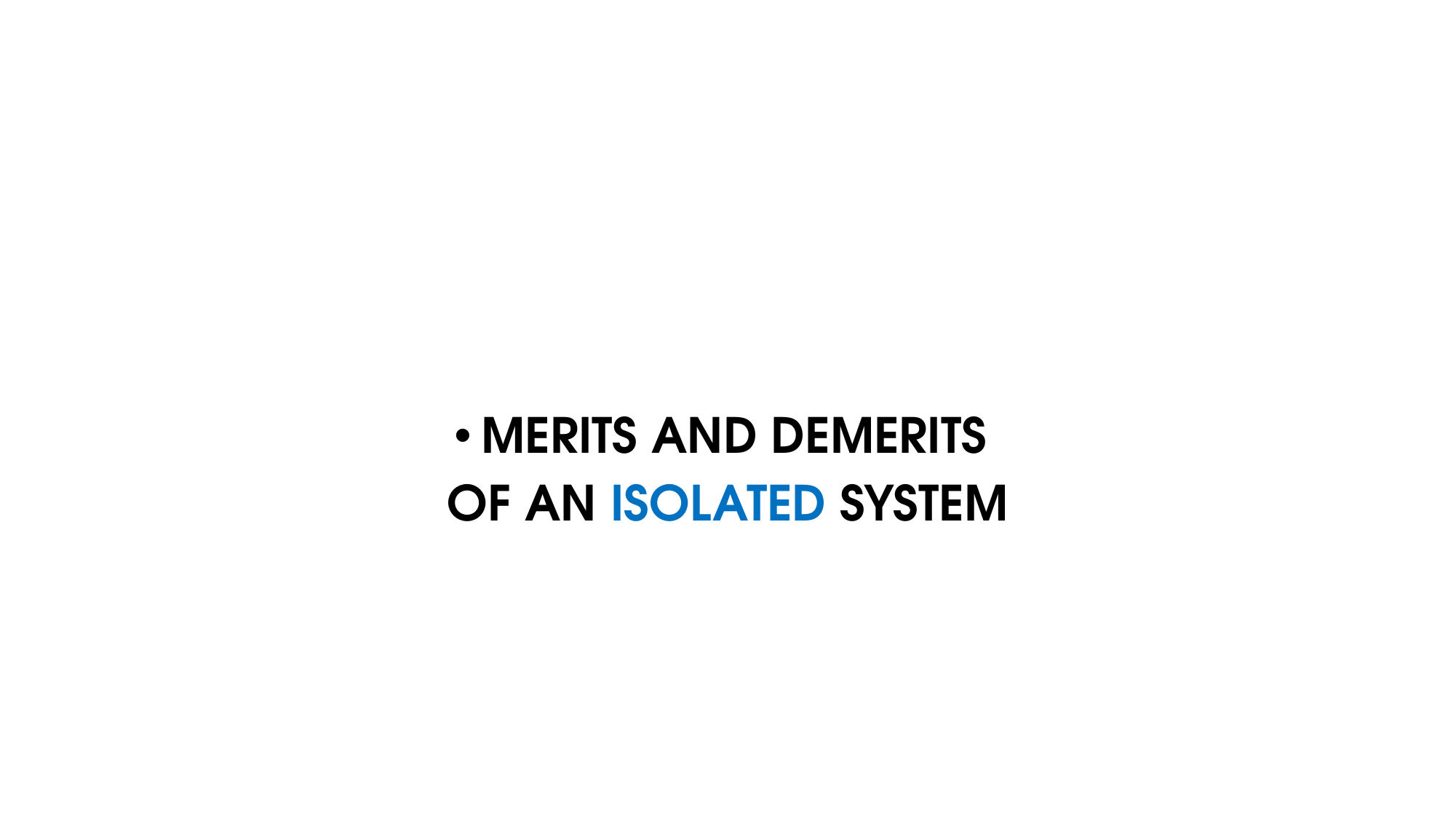

#

MERITS AND DEMERITS
OF AN ISOLATED SYSTEM